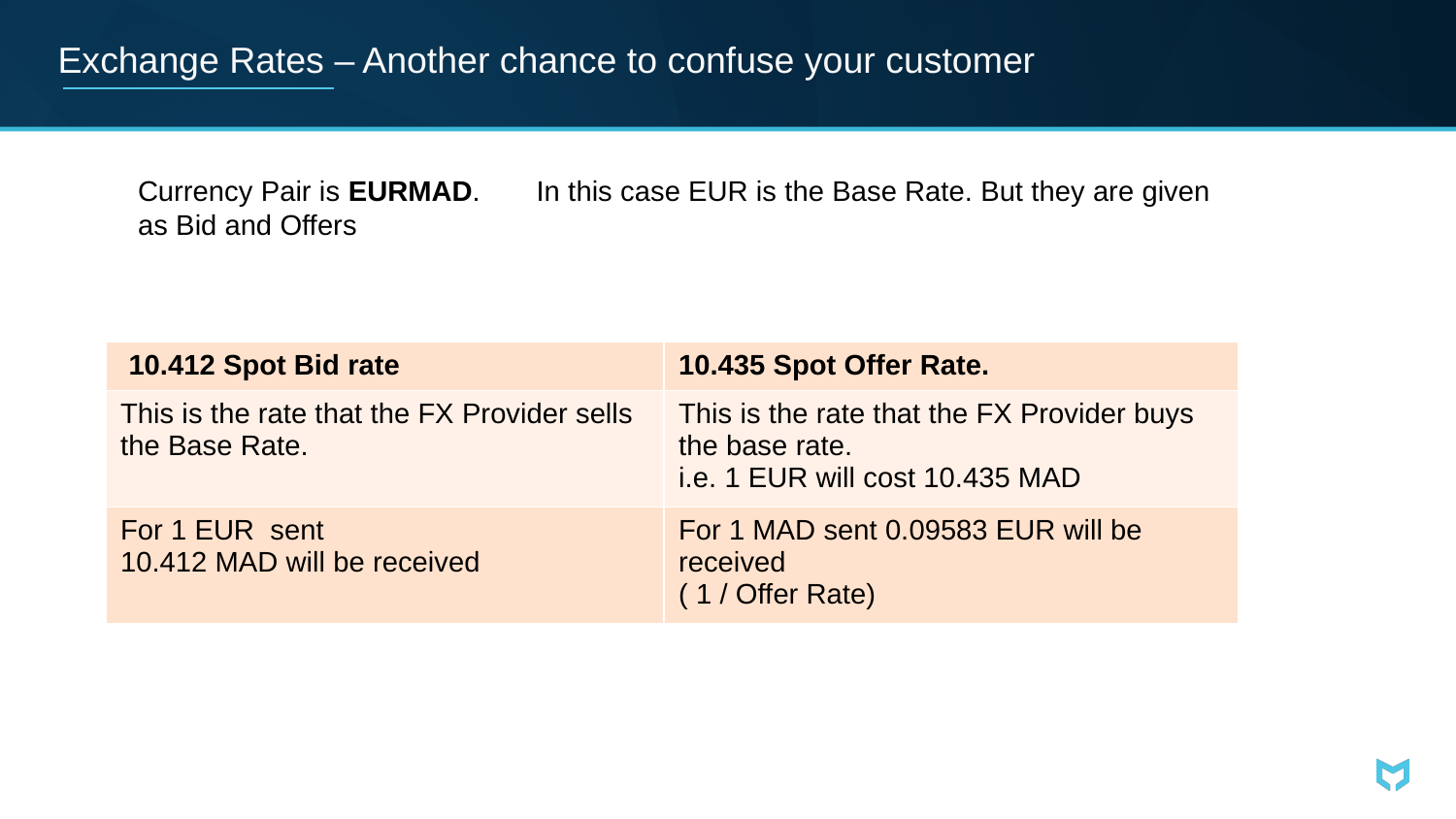

# Exchange Rates – Another chance to confuse your customer
Currency Pair is EURMAD.       In this case EUR is the Base Rate. But they are given as Bid and Offers

| 10.412 Spot Bid rate | 10.435 Spot Offer Rate. |
| --- | --- |
| This is the rate that the FX Provider sells the Base Rate. | This is the rate that the FX Provider buys the base rate. i.e. 1 EUR will cost 10.435 MAD |
| For 1 EUR sent 10.412 MAD will be received | For 1 MAD sent 0.09583 EUR will be received ( 1 / Offer Rate) |